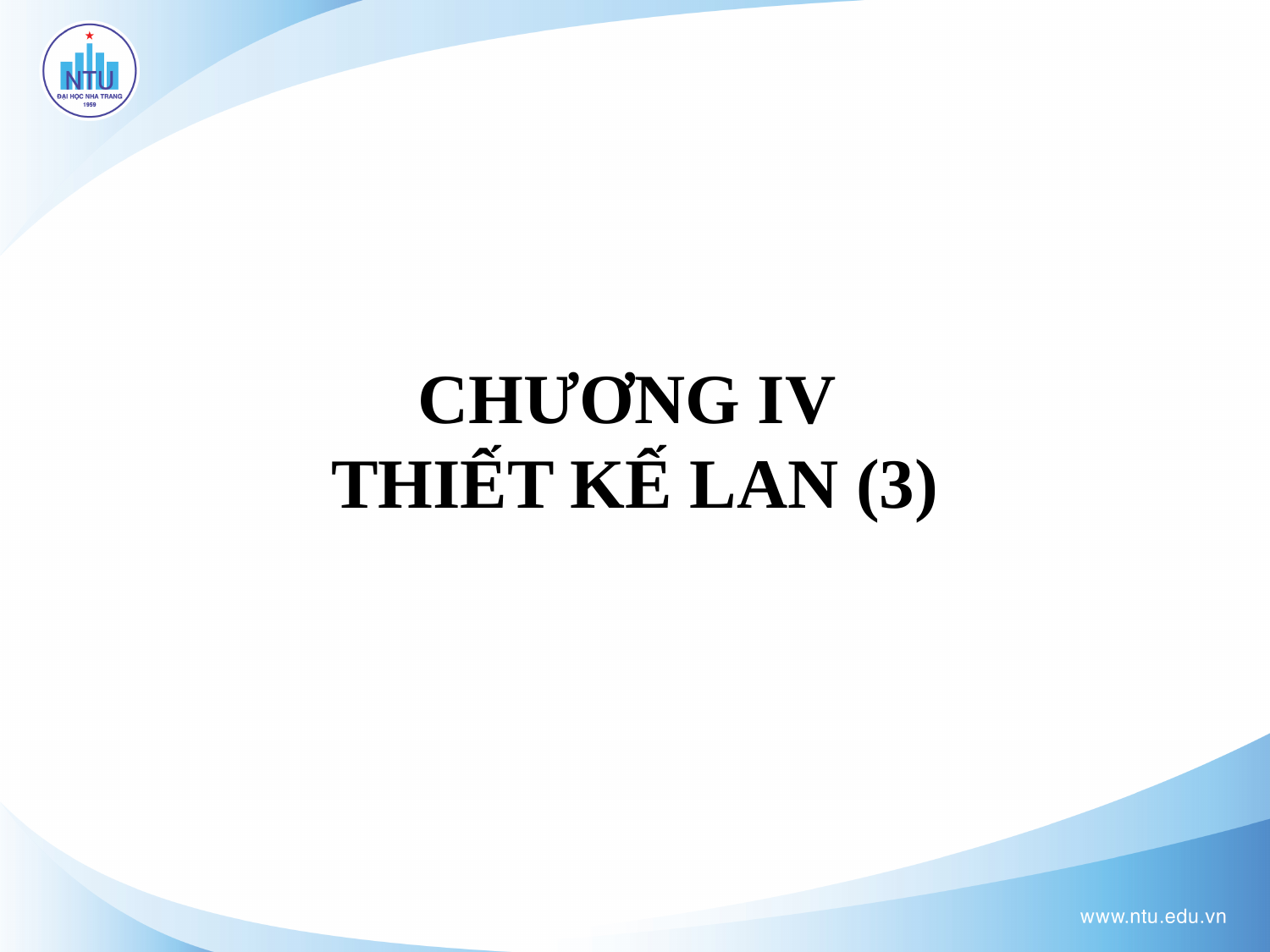

# CHƯƠNG IV THIẾT KẾ LAN (3)